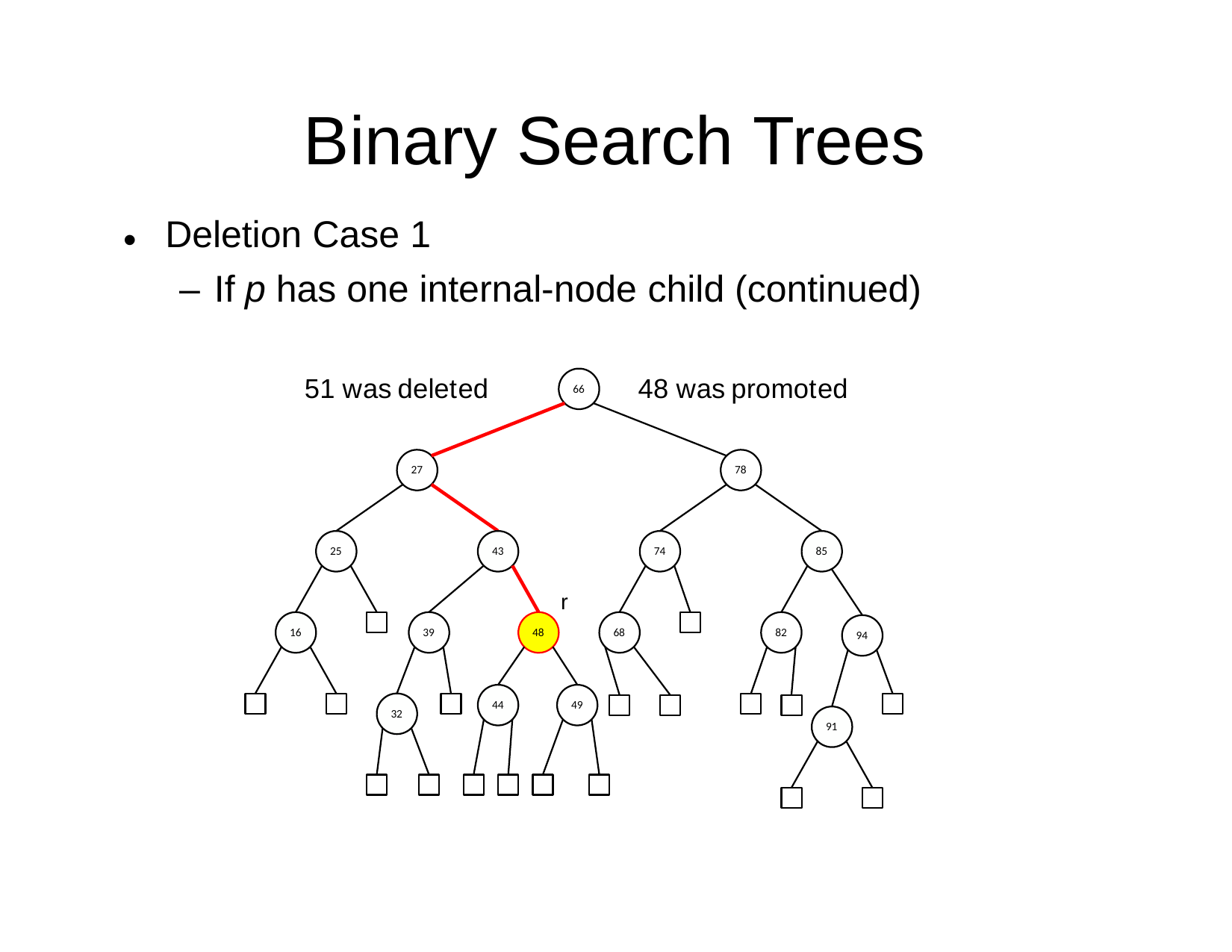

Binary
Deletion Case 1
Search
Trees
•
–
If
p
has one internal-node child (continued)

51 was
deleted
48 was
promoted
66

27
78

25
43
74
85

r

16
39
48
68
82
94

44
49

32

91